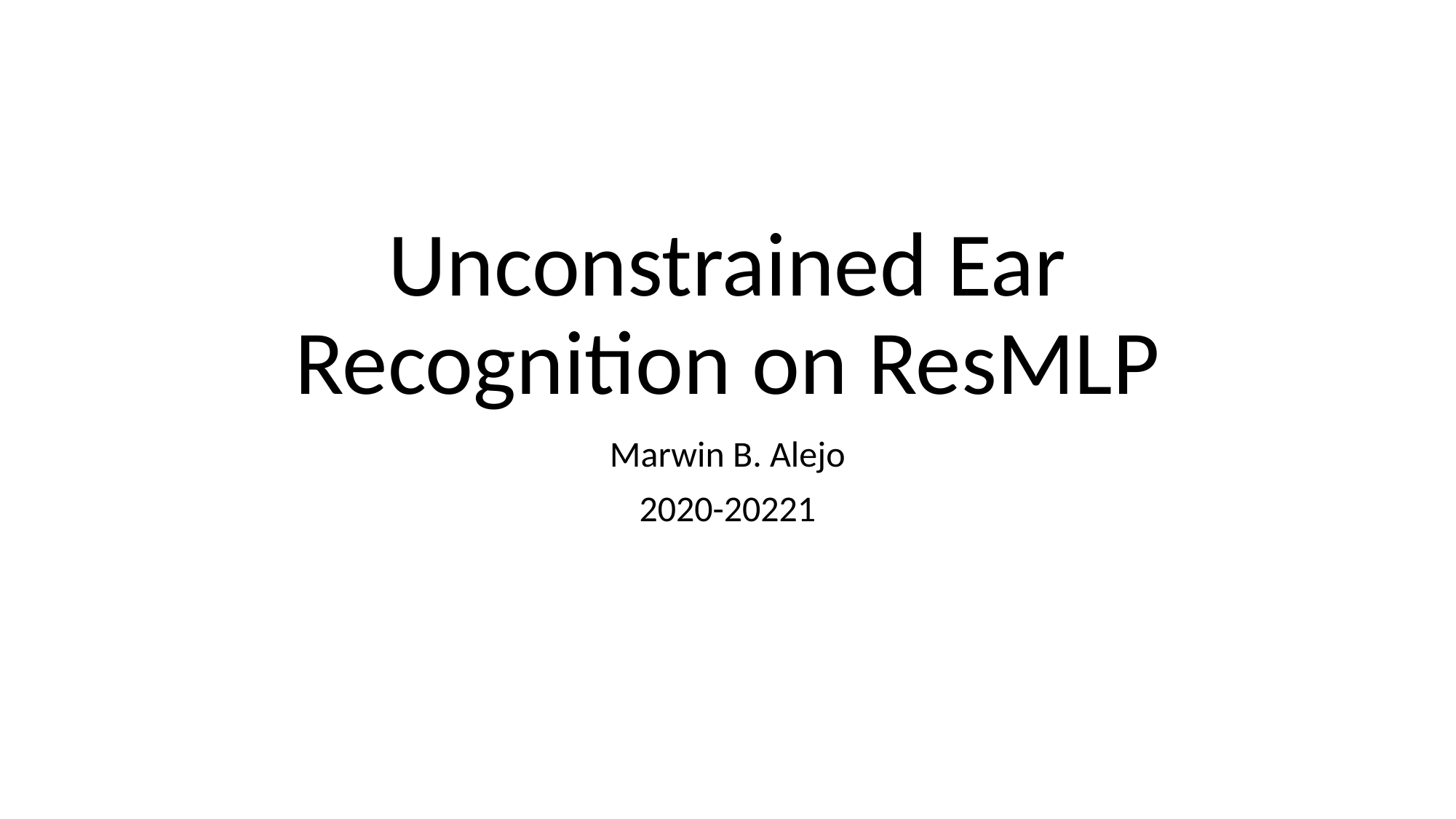

# Unconstrained Ear Recognition on ResMLP
Marwin B. Alejo
2020-20221